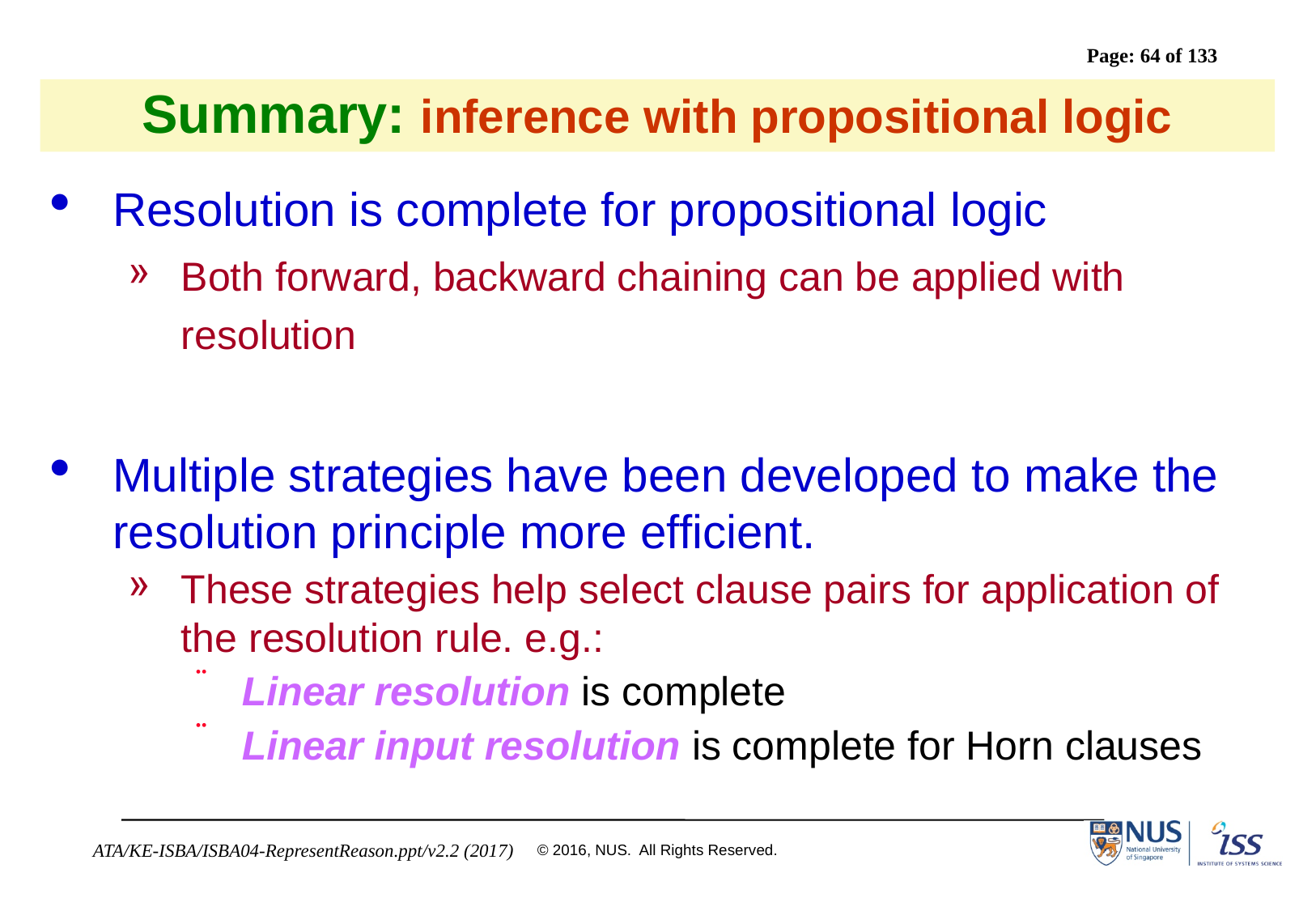

# Summary: inference with propositional logic
Resolution is complete for propositional logic
Both forward, backward chaining can be applied with resolution

Multiple strategies have been developed to make the resolution principle more efficient.
These strategies help select clause pairs for application of the resolution rule. e.g.:
Linear resolution is complete
Linear input resolution is complete for Horn clauses